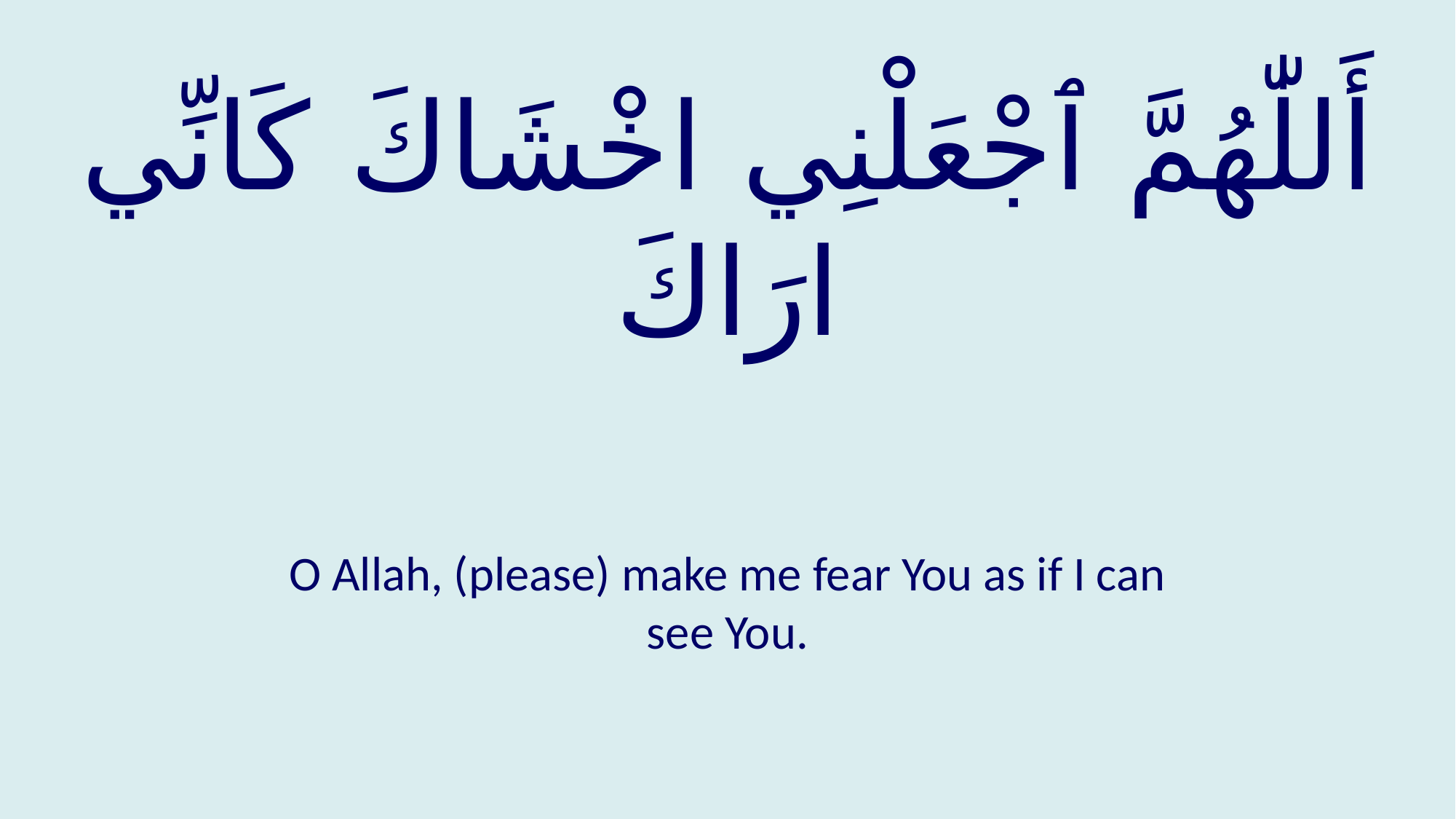

# أَللّٰهُمَّ ٱجْعَلْنِي اخْشَاكَ كَانِّي ارَاكَ
O Allah, (please) make me fear You as if I can see You.